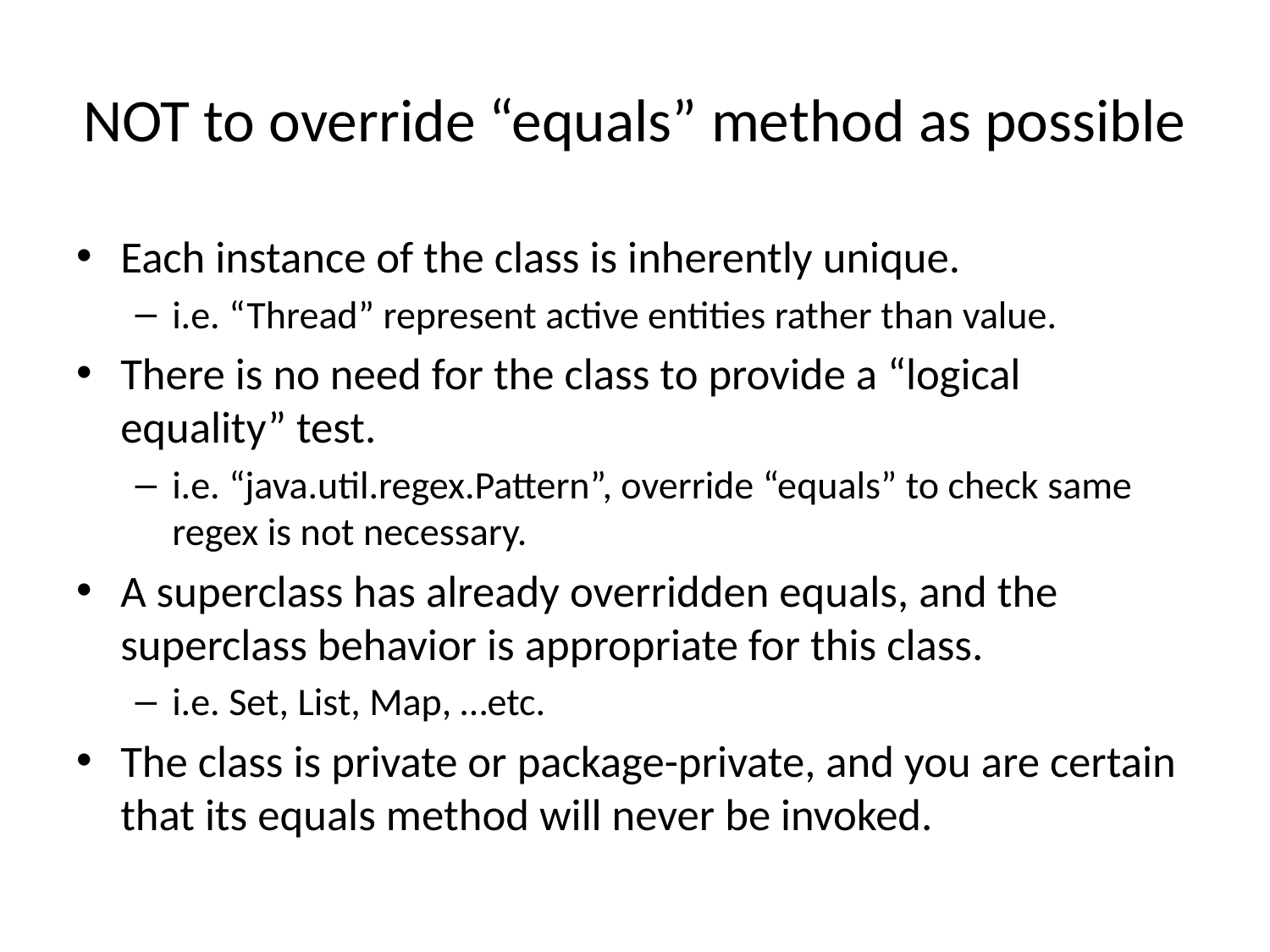

# NOT to override “equals” method as possible
Each instance of the class is inherently unique.
i.e. “Thread” represent active entities rather than value.
There is no need for the class to provide a “logical equality” test.
i.e. “java.util.regex.Pattern”, override “equals” to check same regex is not necessary.
A superclass has already overridden equals, and the superclass behavior is appropriate for this class.
i.e. Set, List, Map, …etc.
The class is private or package-private, and you are certain that its equals method will never be invoked.